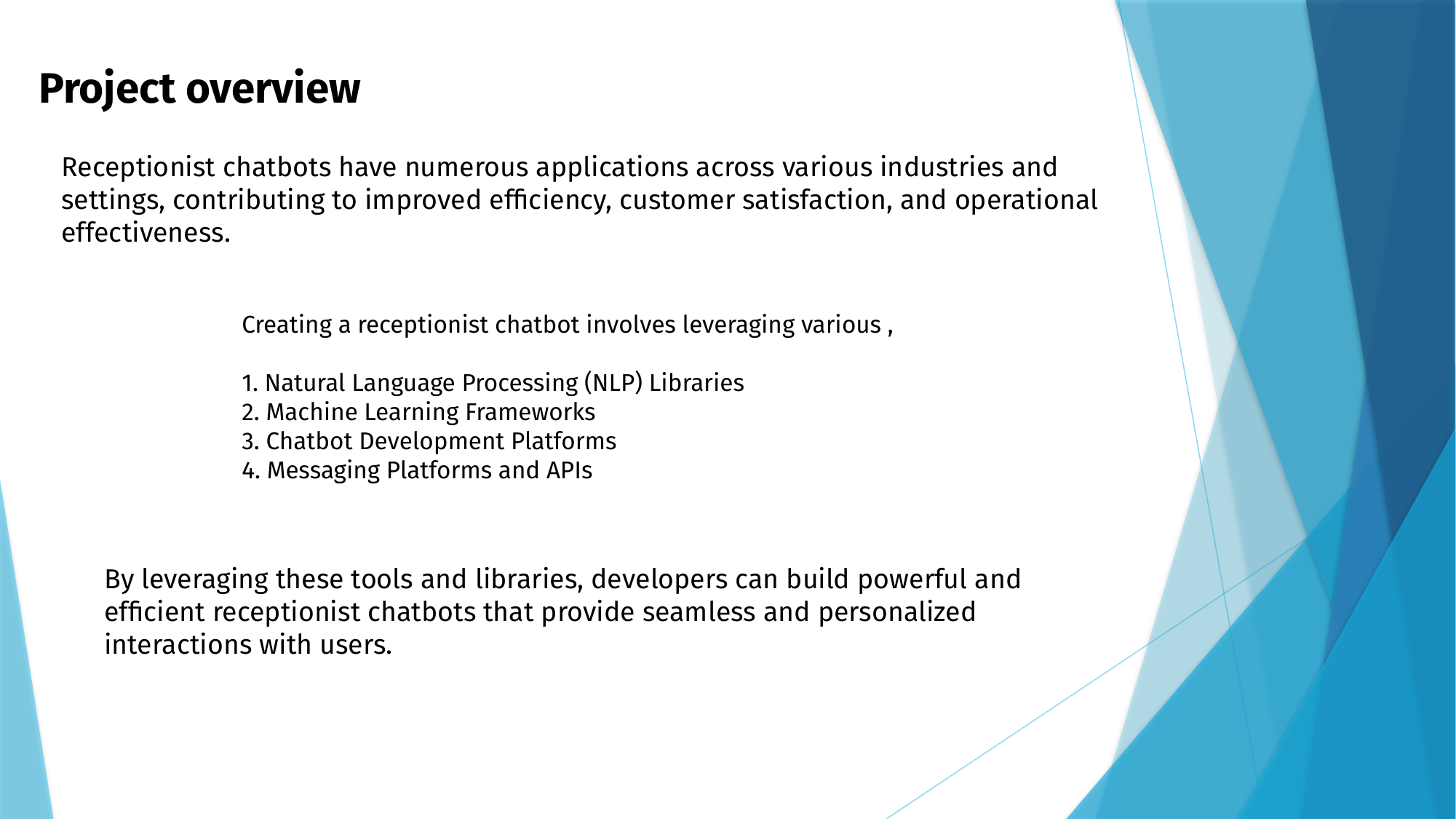

Project overview
Receptionist chatbots have numerous applications across various industries and settings, contributing to improved efficiency, customer satisfaction, and operational effectiveness.
Creating a receptionist chatbot involves leveraging various ,

1. Natural Language Processing (NLP) Libraries
2. Machine Learning Frameworks
3. Chatbot Development Platforms
4. Messaging Platforms and APIs
By leveraging these tools and libraries, developers can build powerful and efficient receptionist chatbots that provide seamless and personalized interactions with users.